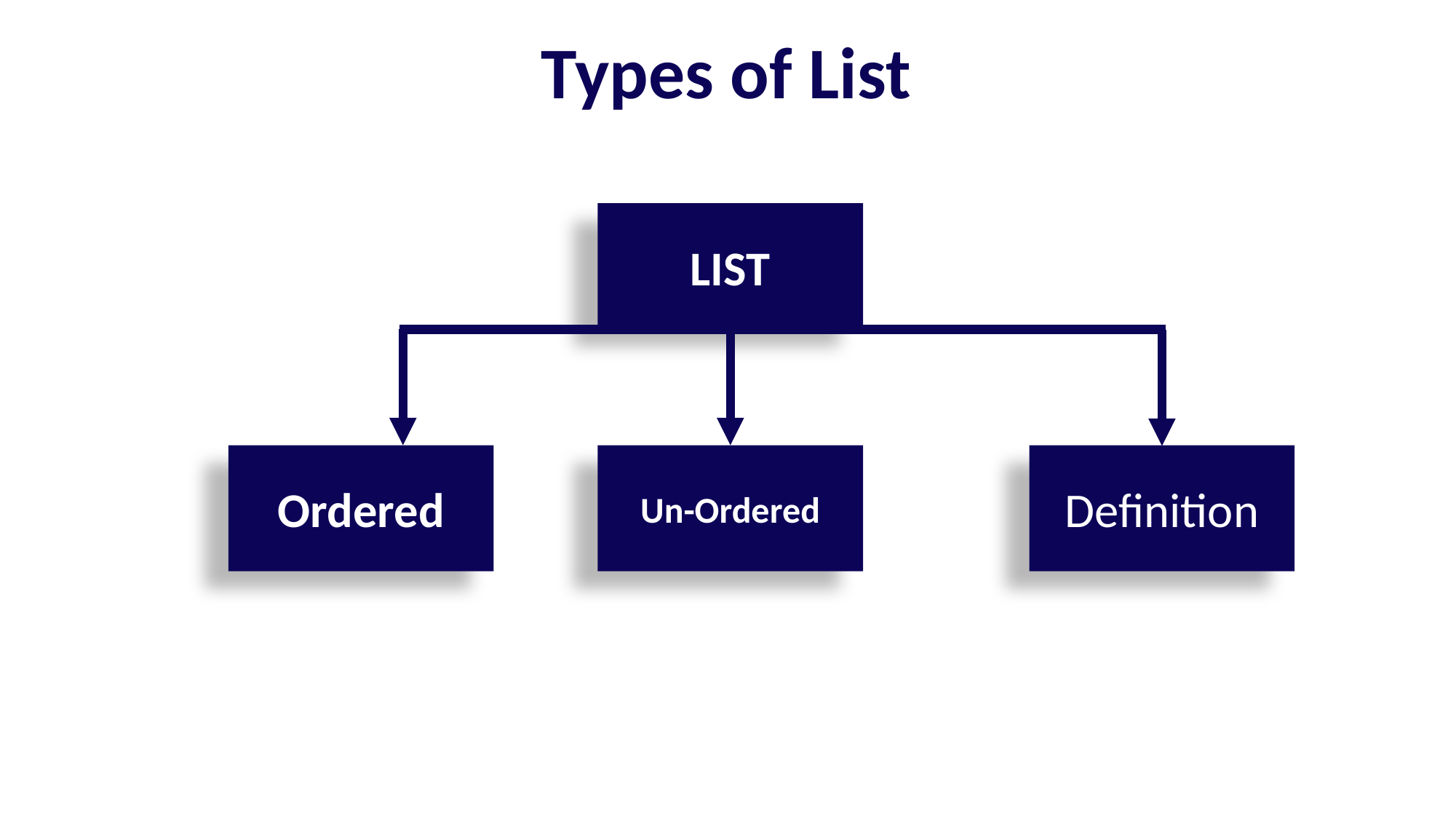

Types of List
LIST
Definition
Un-Ordered
Ordered